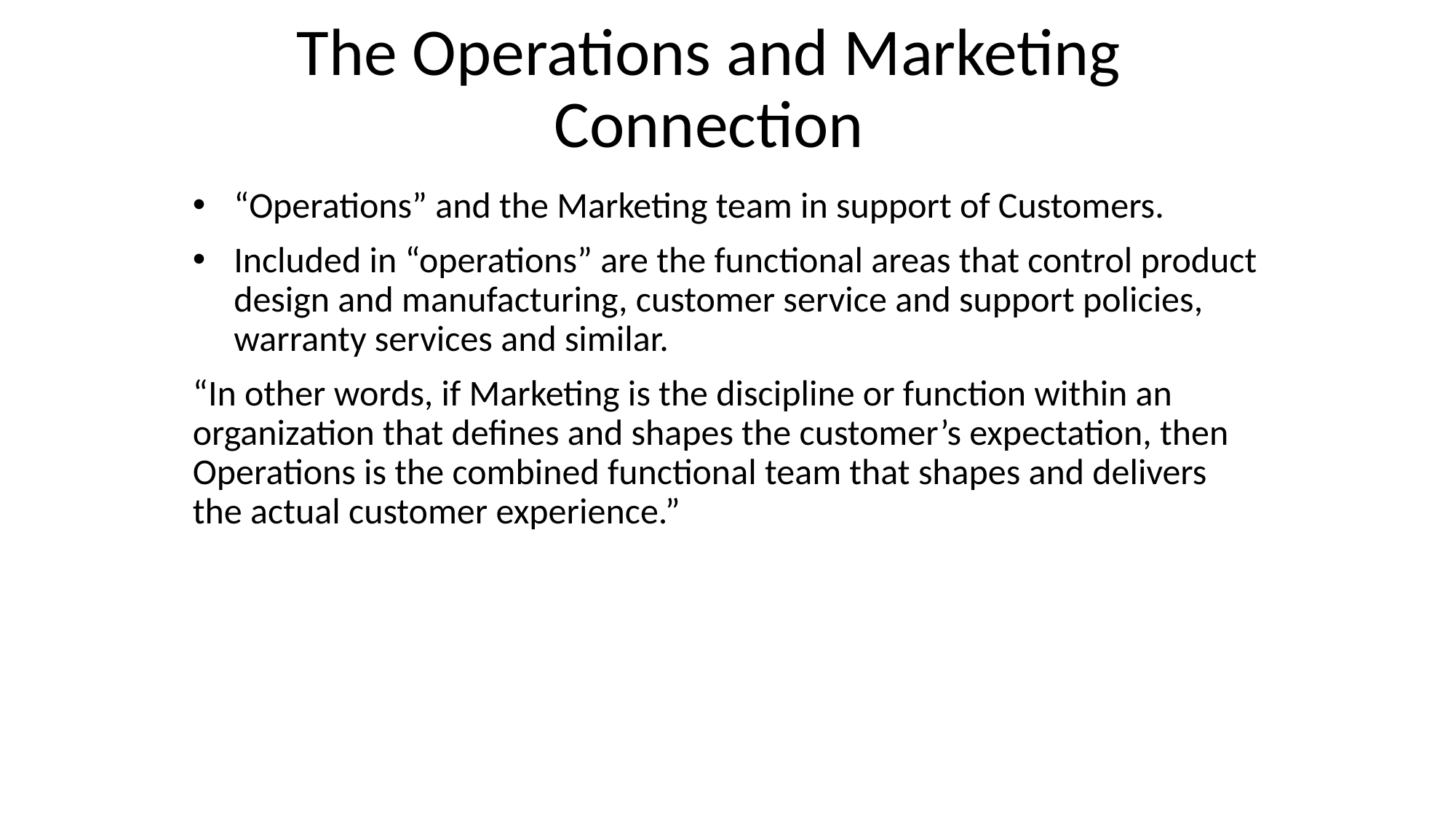

# The Operations and Marketing Connection
“Operations” and the Marketing team in support of Customers.
Included in “operations” are the functional areas that control product design and manufacturing, customer service and support policies, warranty services and similar.
“In other words, if Marketing is the discipline or function within an organization that defines and shapes the customer’s expectation, then Operations is the combined functional team that shapes and delivers the actual customer experience.”